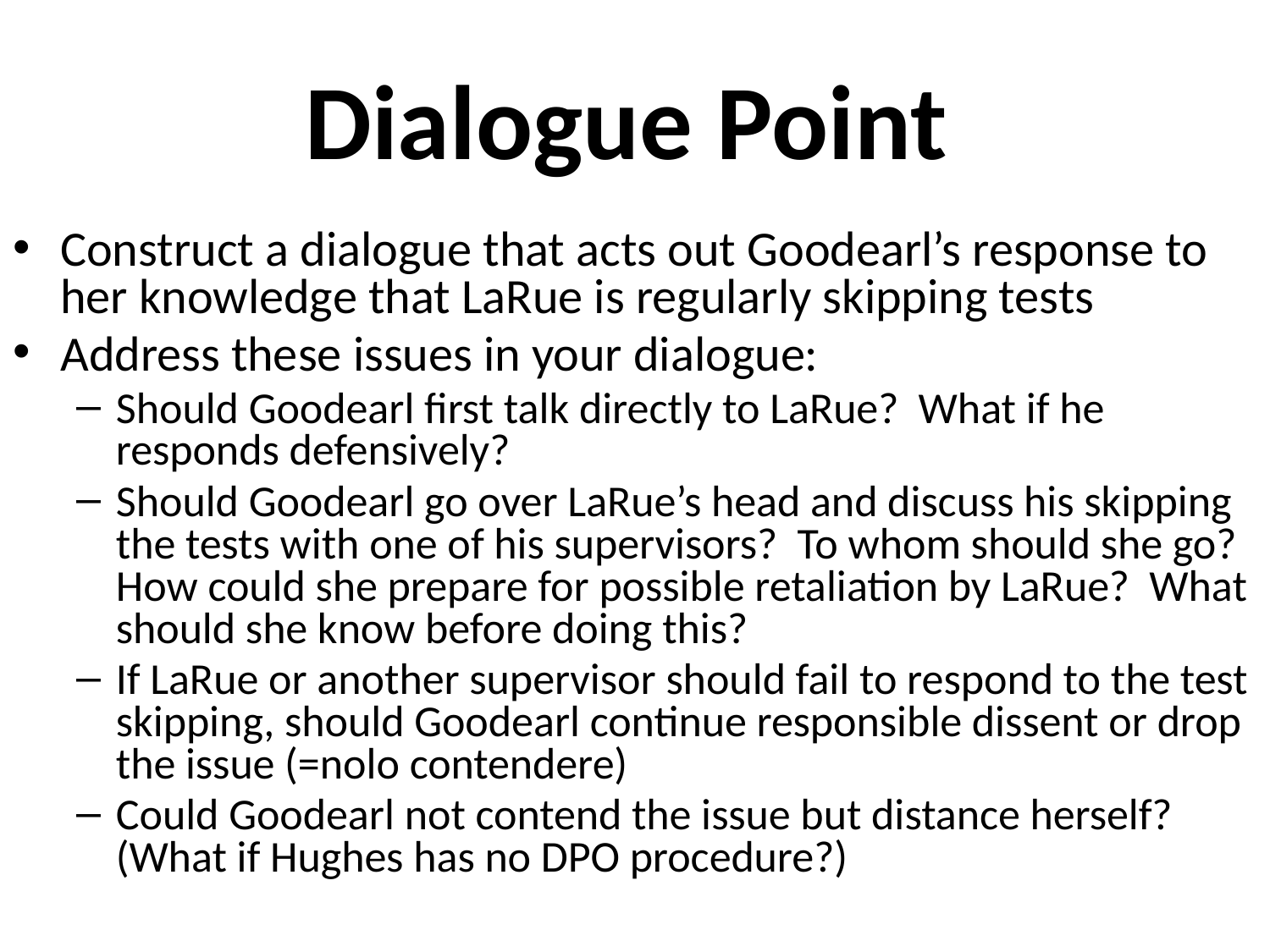

# Dialogue Point
Construct a dialogue that acts out Goodearl’s response to her knowledge that LaRue is regularly skipping tests
Address these issues in your dialogue:
Should Goodearl first talk directly to LaRue?  What if he responds defensively?
Should Goodearl go over LaRue’s head and discuss his skipping the tests with one of his supervisors?  To whom should she go?  How could she prepare for possible retaliation by LaRue?  What should she know before doing this?
If LaRue or another supervisor should fail to respond to the test skipping, should Goodearl continue responsible dissent or drop the issue (=nolo contendere)
Could Goodearl not contend the issue but distance herself?  (What if Hughes has no DPO procedure?)